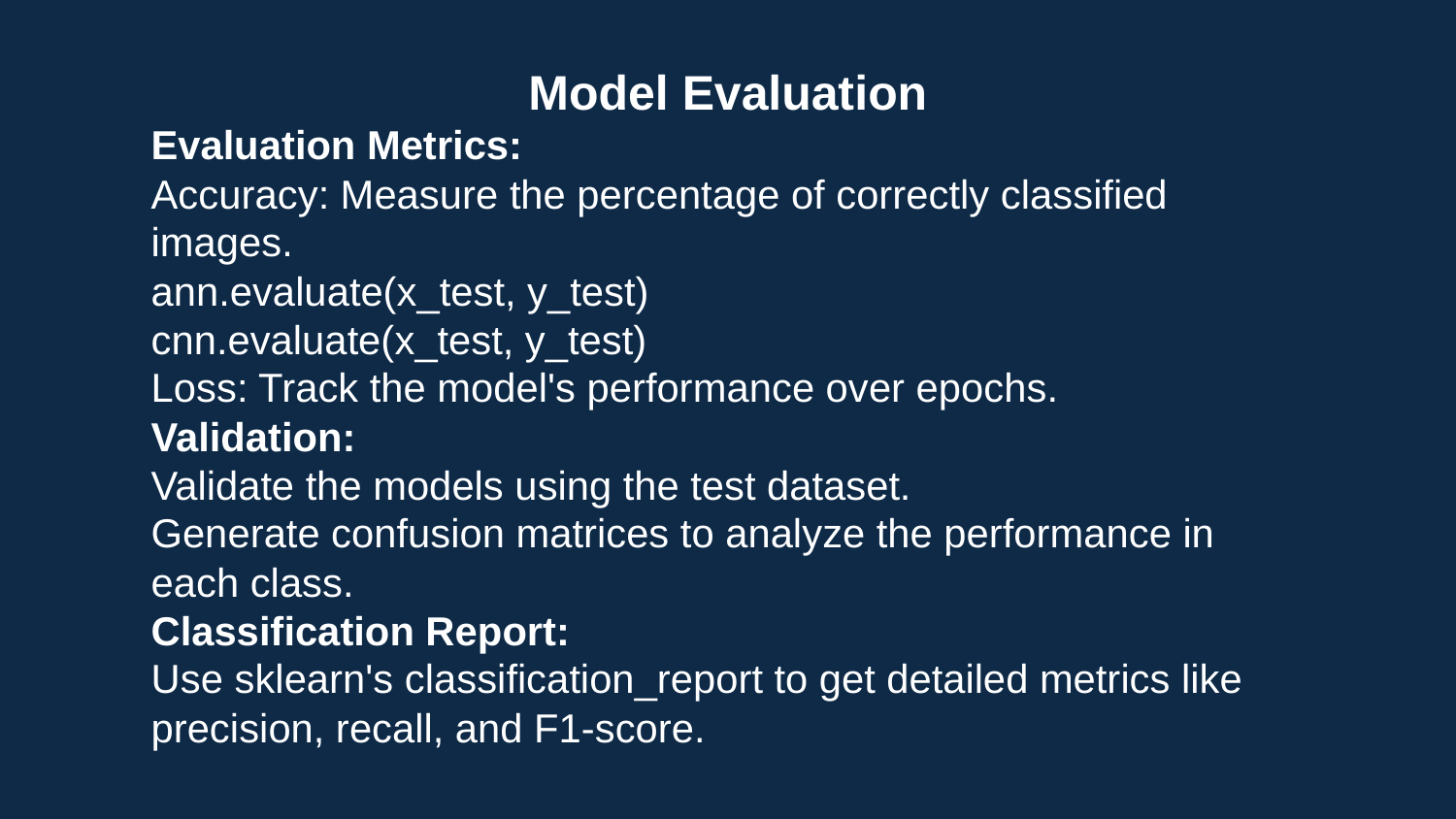

Model Evaluation
Evaluation Metrics:
Accuracy: Measure the percentage of correctly classified images.
ann.evaluate(x_test, y_test)
cnn.evaluate(x_test, y_test)
Loss: Track the model's performance over epochs.
Validation:
Validate the models using the test dataset.
Generate confusion matrices to analyze the performance in each class.
Classification Report:
Use sklearn's classification_report to get detailed metrics like precision, recall, and F1-score.